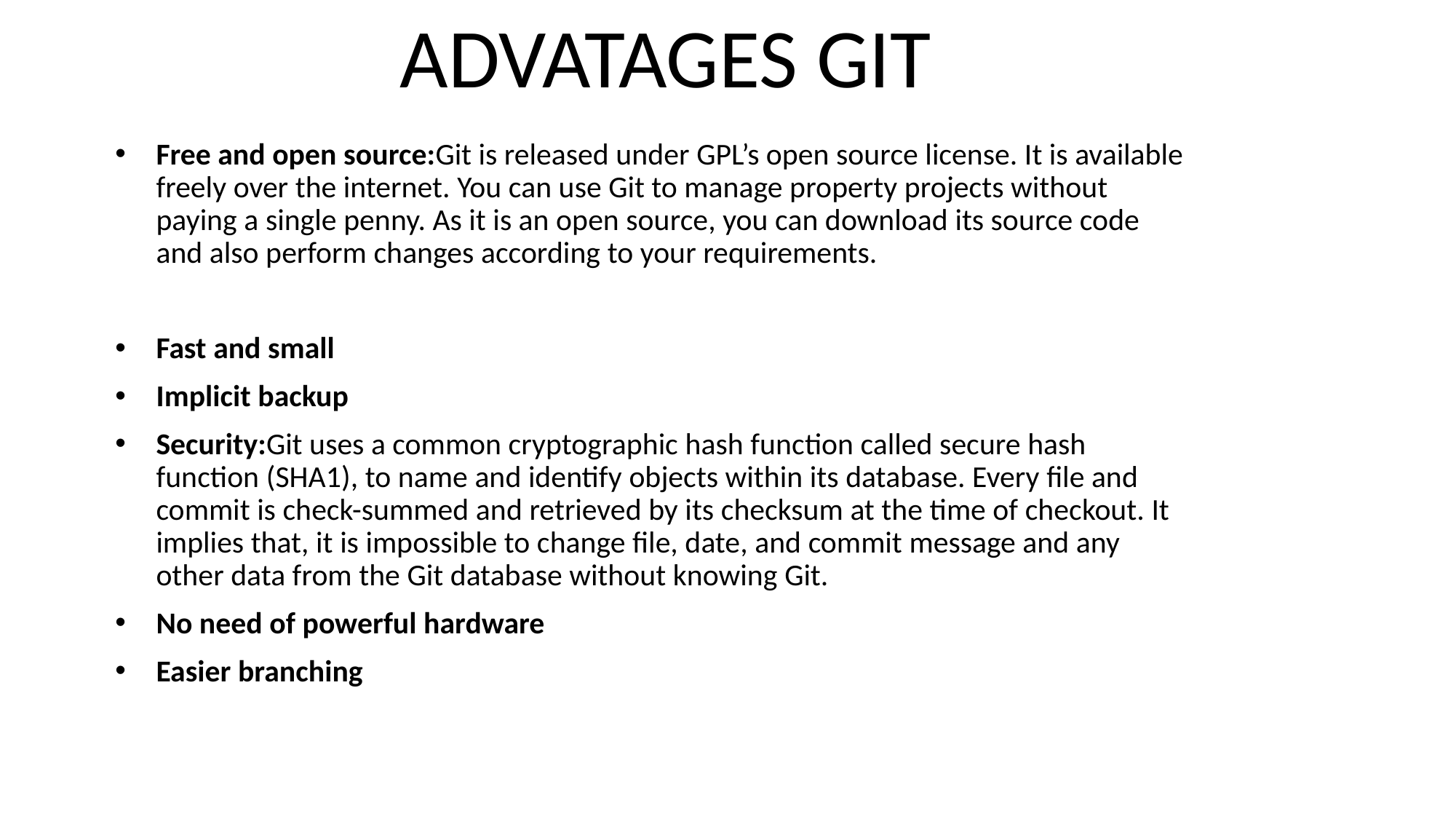

# ADVATAGES GIT
Free and open source:Git is released under GPL’s open source license. It is available freely over the internet. You can use Git to manage property projects without paying a single penny. As it is an open source, you can download its source code and also perform changes according to your requirements.

Fast and small
Implicit backup
Security:Git uses a common cryptographic hash function called secure hash function (SHA1), to name and identify objects within its database. Every file and commit is check-summed and retrieved by its checksum at the time of checkout. It implies that, it is impossible to change file, date, and commit message and any other data from the Git database without knowing Git.
No need of powerful hardware
Easier branching